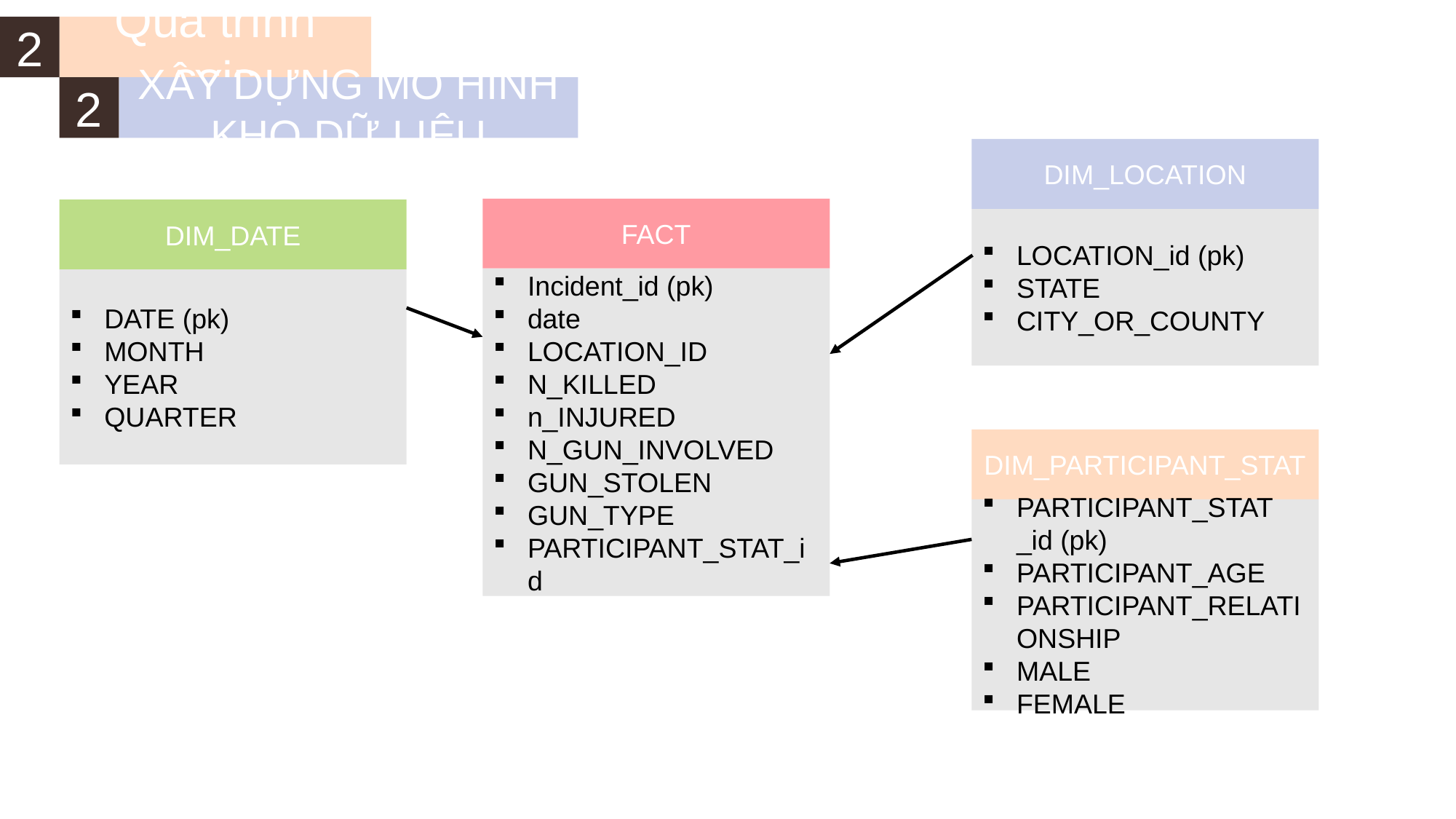

2
Quá trình ssis
2
XÂY DỰNG MÔ HÌNH KHO DỮ LIỆU
DIM_LOCATION
LOCATION_id (pk)
STATE
CITY_OR_COUNTY
FACT
Incident_id (pk)
date
LOCATION_ID
N_KILLED
n_INJURED
N_GUN_INVOLVED
GUN_STOLEN
GUN_TYPE
PARTICIPANT_STAT_id
DIM_DATE
DATE (pk)
MONTH
YEAR
QUARTER
DIM_PARTICIPANT_STAT
PARTICIPANT_STAT _id (pk)
PARTICIPANT_AGE
PARTICIPANT_RELATIONSHIP
MALE
FEMALE